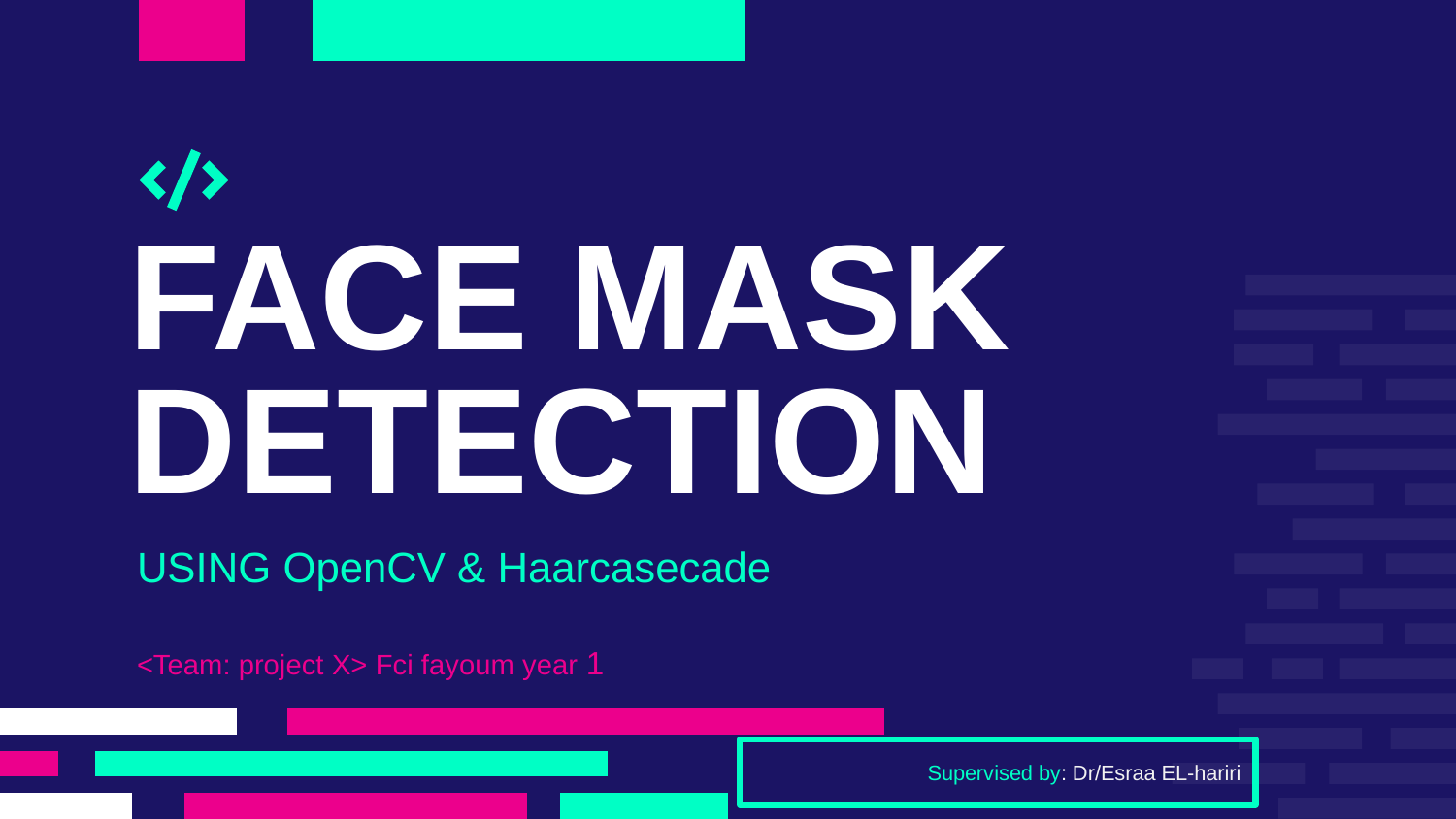

# FACE MASK DETECTION
USING OpenCV & Haarcasecade

<Team: project X> Fci fayoum year 1
Supervised by: Dr/Esraa EL-hariri